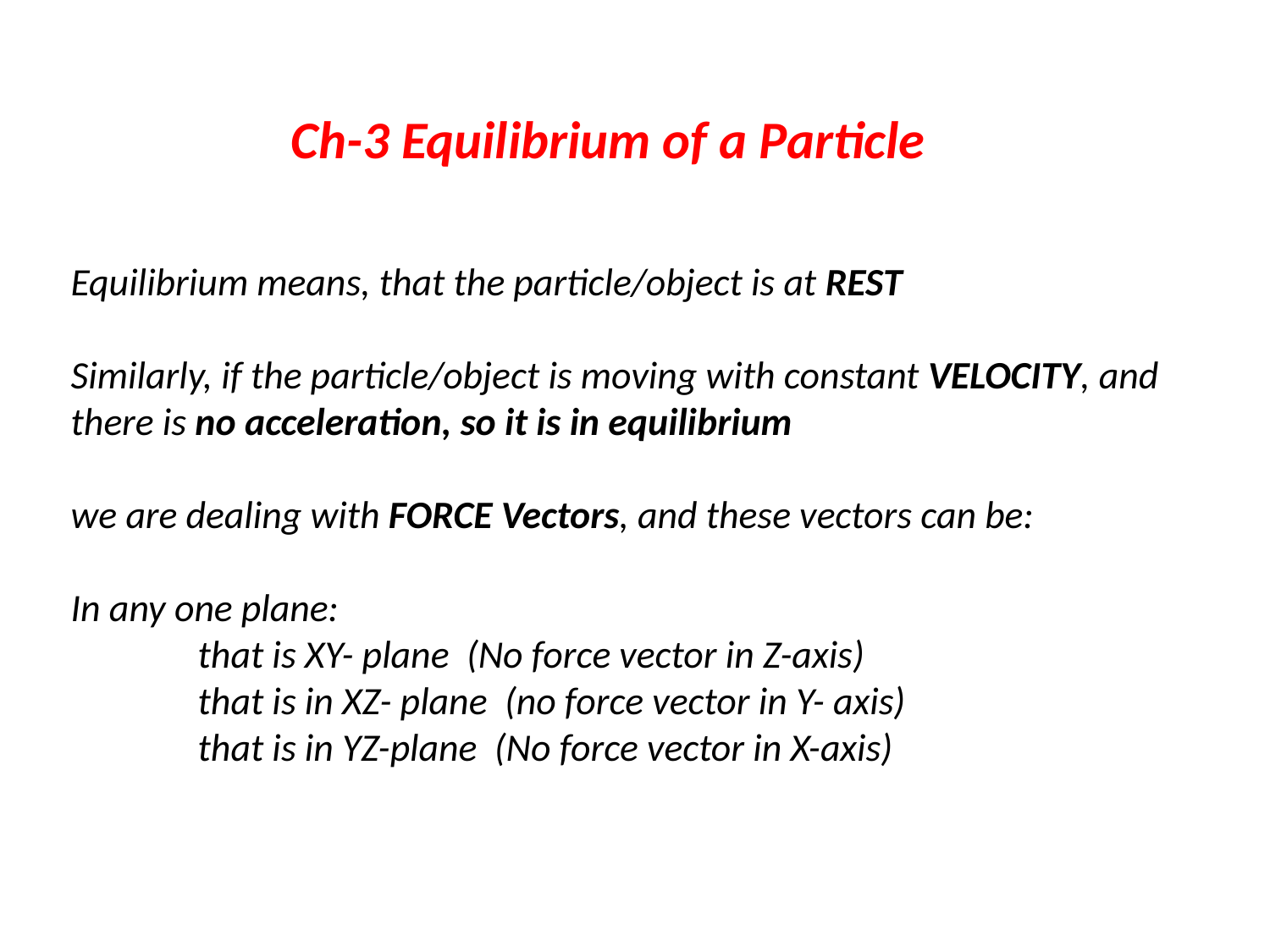

Ch-3 Equilibrium of a Particle
Equilibrium means, that the particle/object is at REST

Similarly, if the particle/object is moving with constant VELOCITY, and there is no acceleration, so it is in equilibrium

we are dealing with FORCE Vectors, and these vectors can be:

In any one plane:
	that is XY- plane  (No force vector in Z-axis)
	that is in XZ- plane  (no force vector in Y- axis)
	that is in YZ-plane  (No force vector in X-axis)